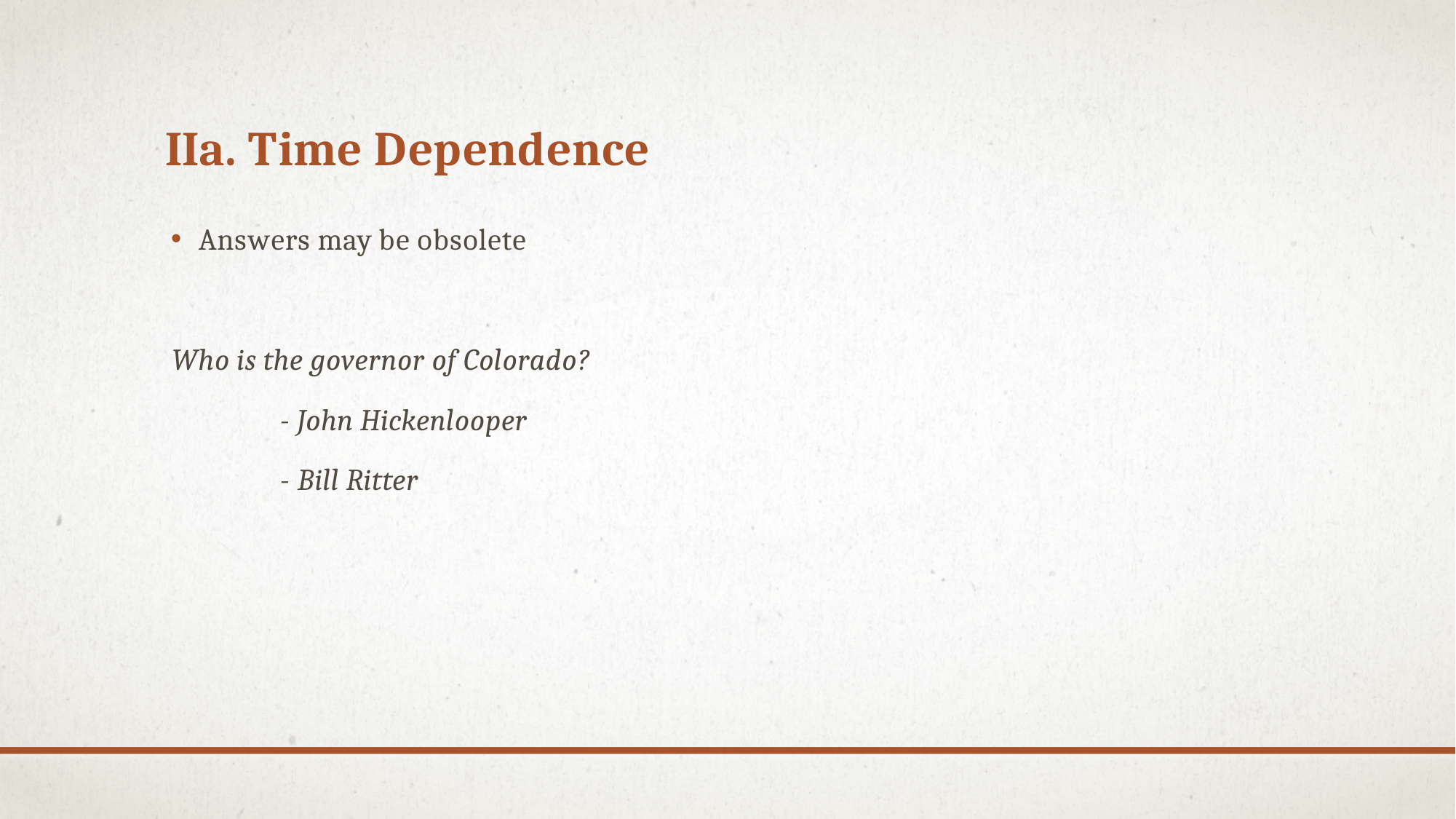

# IIa. Time Dependence
Answers may be obsolete

Who is the governor of Colorado?
	- John Hickenlooper
	- Bill Ritter